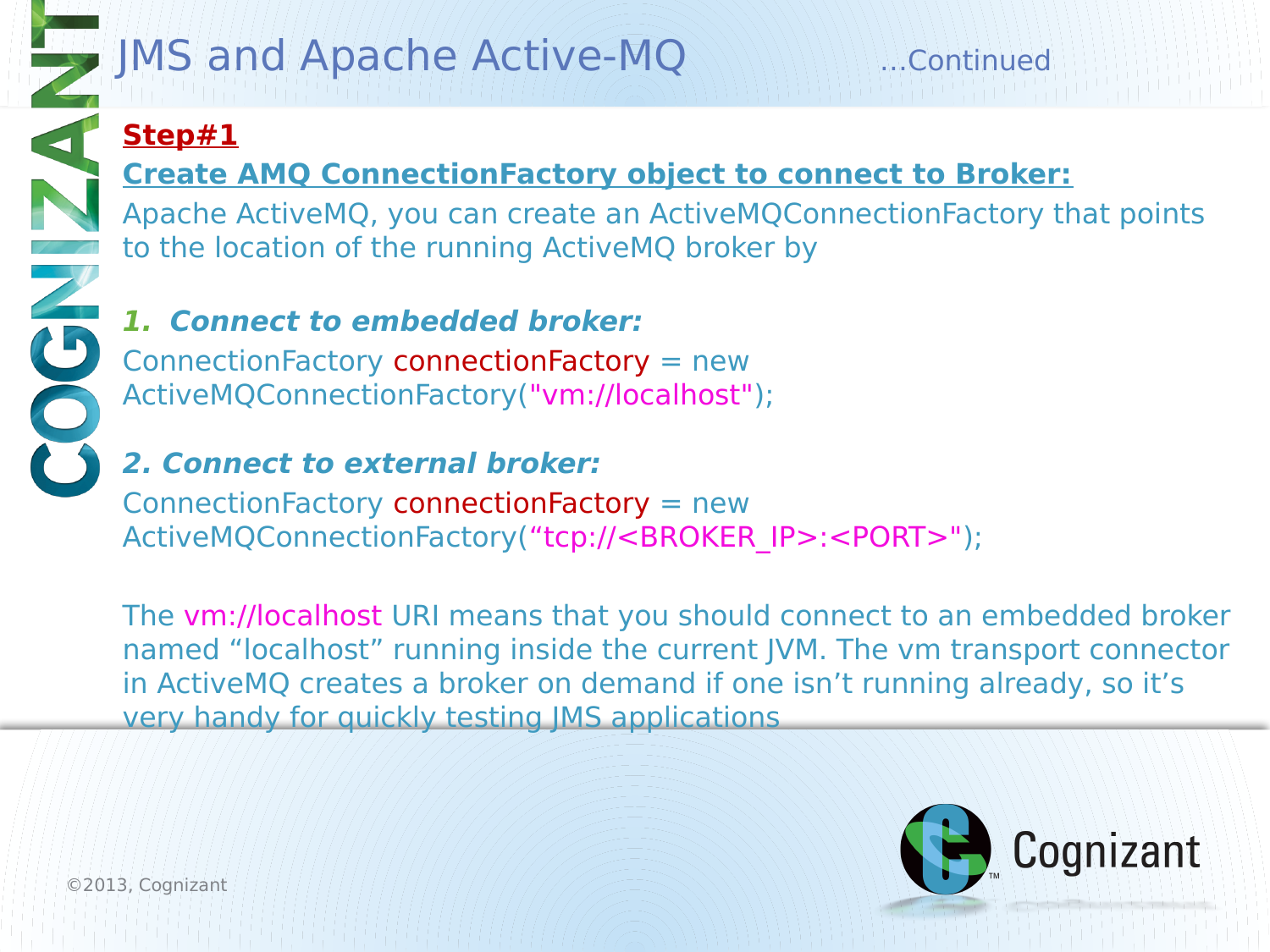

# JMS and Apache Active-MQ		…Continued
Step#1
Create AMQ ConnectionFactory object to connect to Broker:
Apache ActiveMQ, you can create an ActiveMQConnectionFactory that points to the location of the running ActiveMQ broker by

Connect to embedded broker:
ConnectionFactory connectionFactory = new ActiveMQConnectionFactory("vm://localhost");

2. Connect to external broker:
ConnectionFactory connectionFactory = new ActiveMQConnectionFactory(“tcp://<BROKER_IP>:<PORT>");

The vm://localhost URI means that you should connect to an embedded broker named “localhost” running inside the current JVM. The vm transport connector in ActiveMQ creates a broker on demand if one isn’t running already, so it’s very handy for quickly testing JMS applications